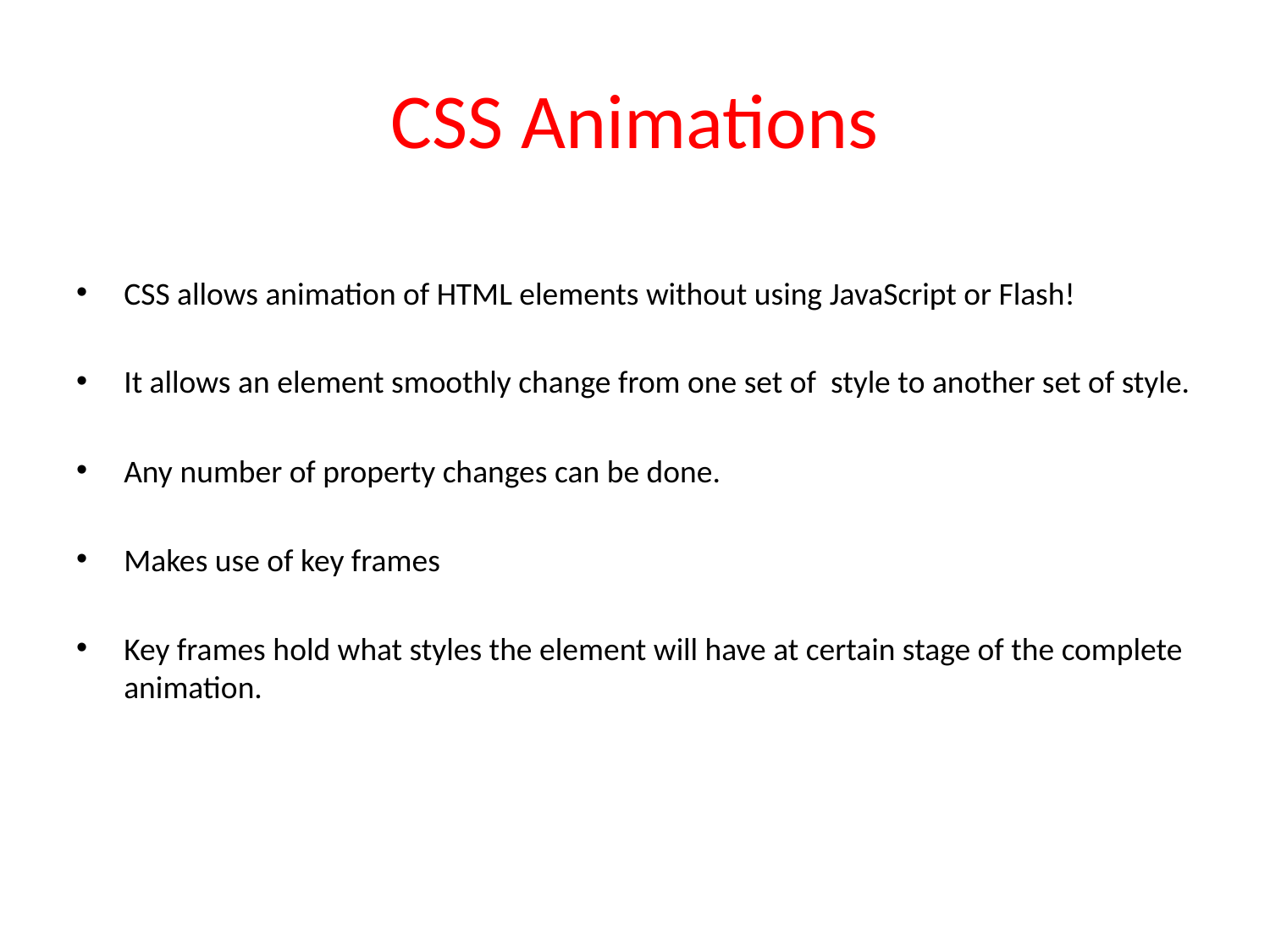

# CSS Animations

CSS allows animation of HTML elements without using JavaScript or Flash!

It allows an element smoothly change from one set of  style to another set of style.

Any number of property changes can be done.

Makes use of key frames

Key frames hold what styles the element will have at certain stage of the complete animation.